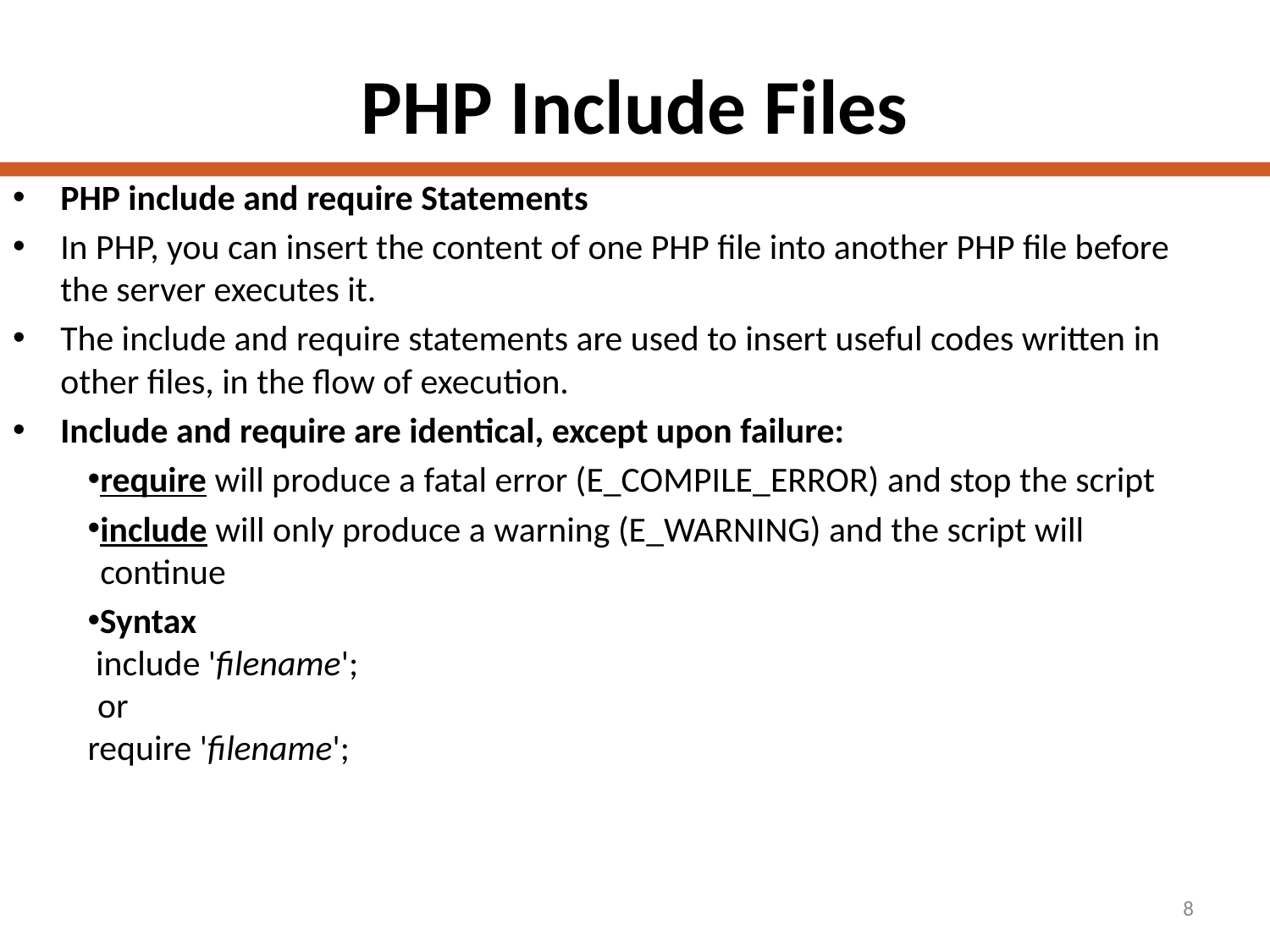

# PHP Include Files
PHP include and require Statements
In PHP, you can insert the content of one PHP file into another PHP file before the server executes it.
The include and require statements are used to insert useful codes written in other files, in the flow of execution.
Include and require are identical, except upon failure:
require will produce a fatal error (E_COMPILE_ERROR) and stop the script
include will only produce a warning (E_WARNING) and the script will continue
Syntax
 include 'filename';
         or
require 'filename';

8